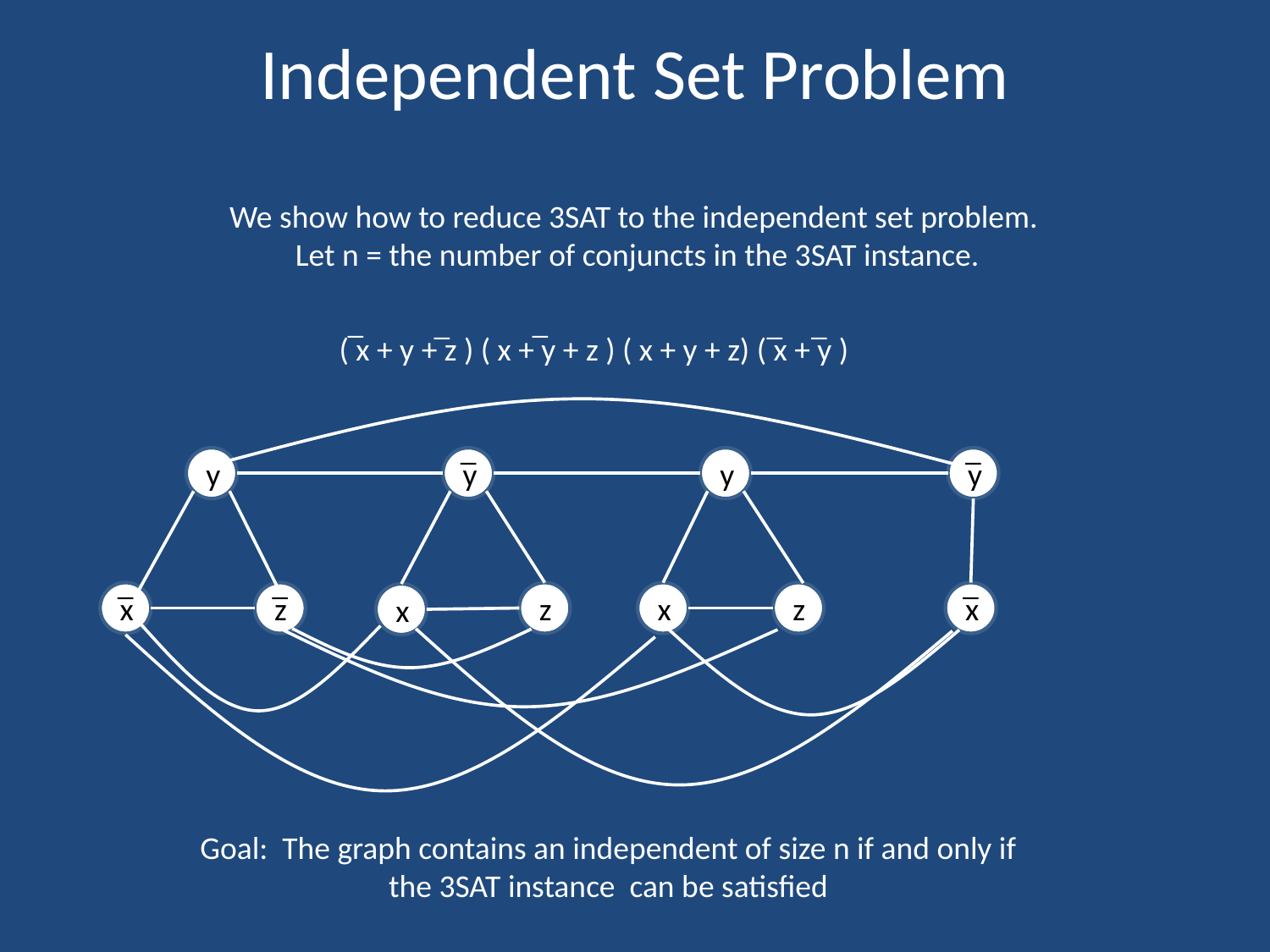

# Independent Set Problem
We show how to reduce 3SAT to the independent set problem.
Let n = the number of conjuncts in the 3SAT instance.
_
_
_
_
_
( x + y + z ) ( x + y + z ) ( x + y + z) ( x + y )

y
_
y

y
_
y
_
x
_
z

x

z
_
x

x
z

Goal:  The graph contains an independent of size n if and only if
the 3SAT instance  can be satisfied